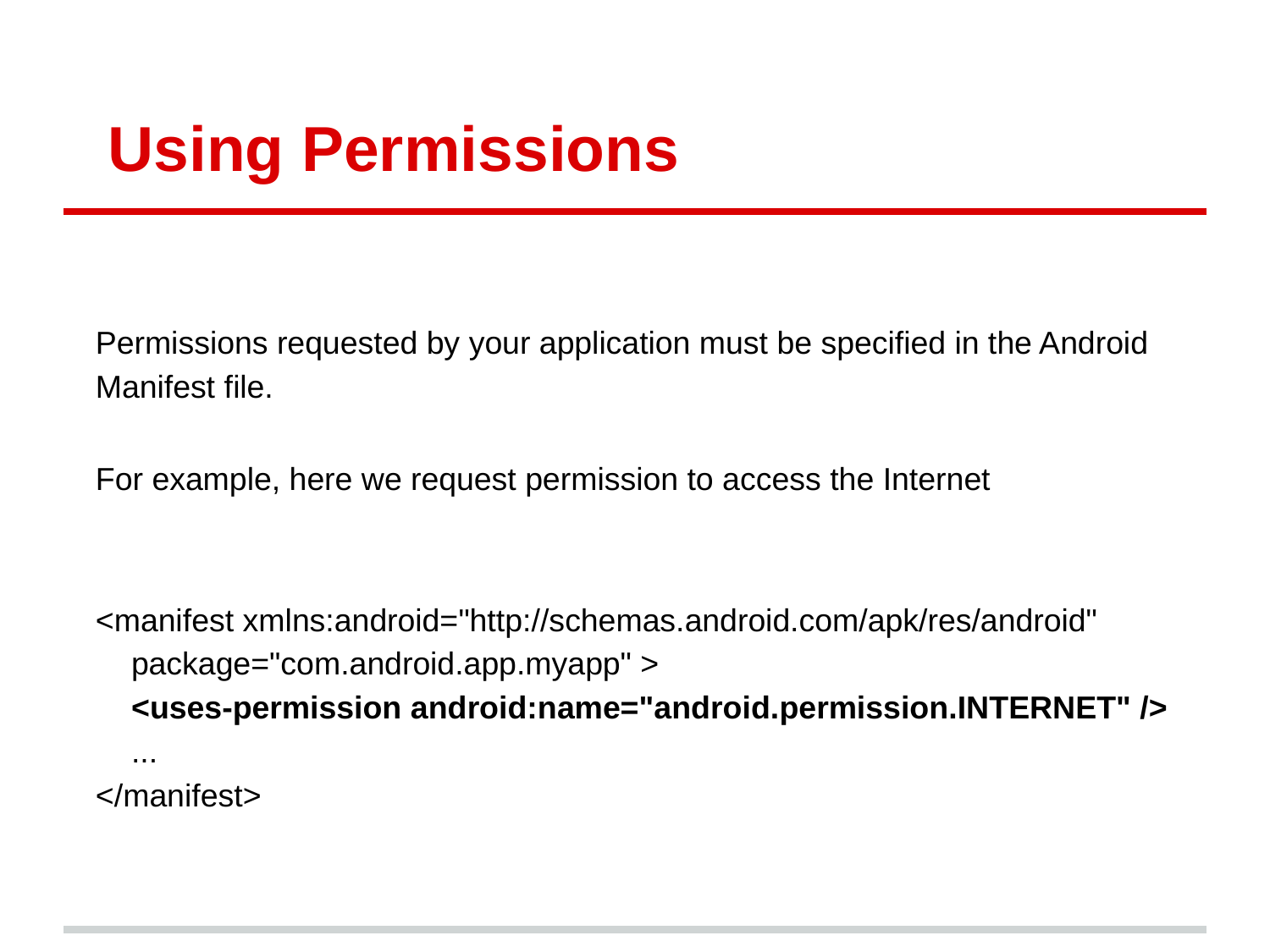

# Using Permissions

Permissions requested by your application must be specified in the Android Manifest file.

For example, here we request permission to access the Internet

<manifest xmlns:android="http://schemas.android.com/apk/res/android"
    package="com.android.app.myapp" >
    <uses-permission android:name="android.permission.INTERNET" />
    ...
</manifest>